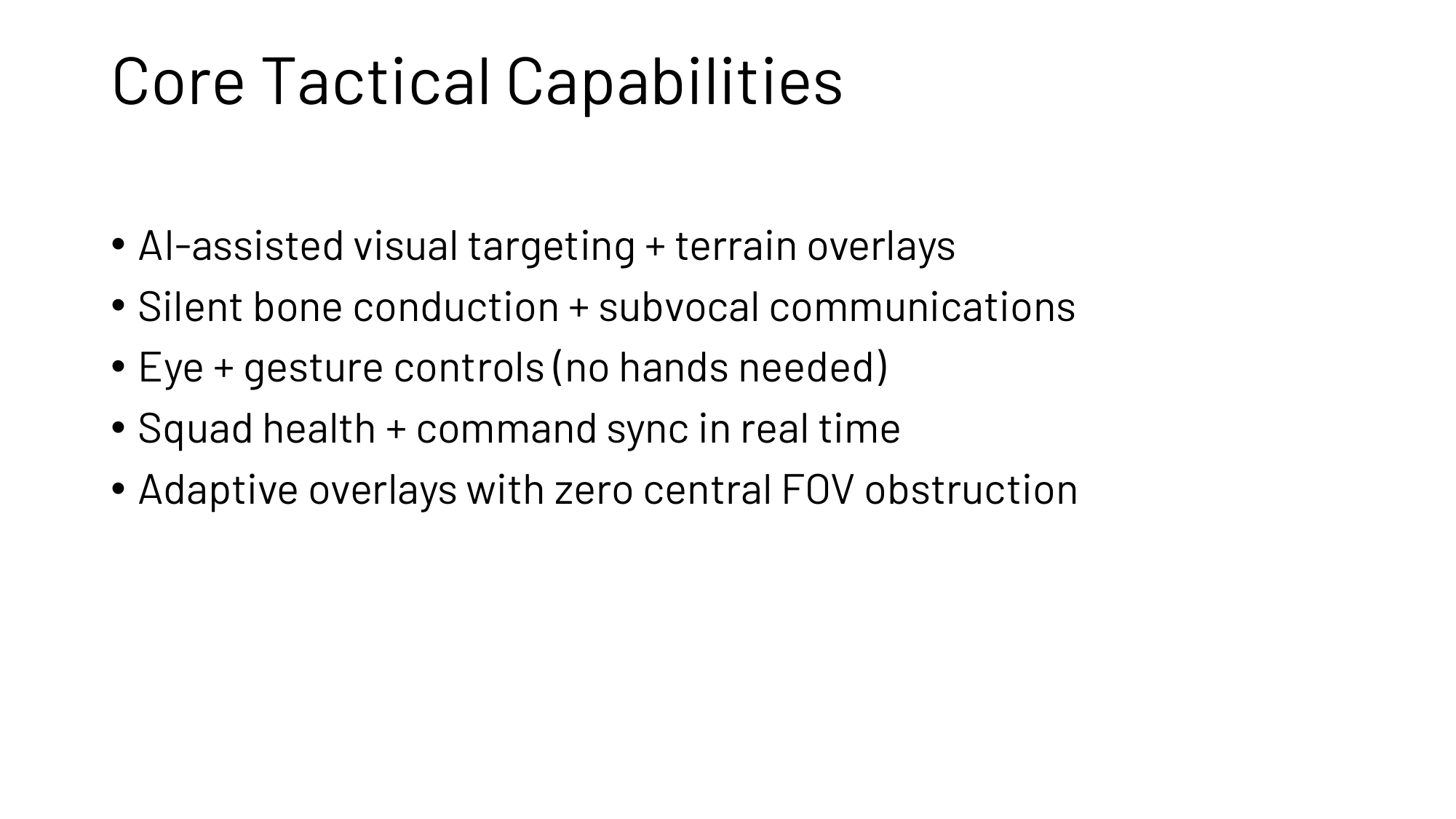

# Core Tactical Capabilities
AI-assisted visual targeting + terrain overlays
Silent bone conduction + subvocal communications
Eye + gesture controls (no hands needed)
Squad health + command sync in real time
Adaptive overlays with zero central FOV obstruction